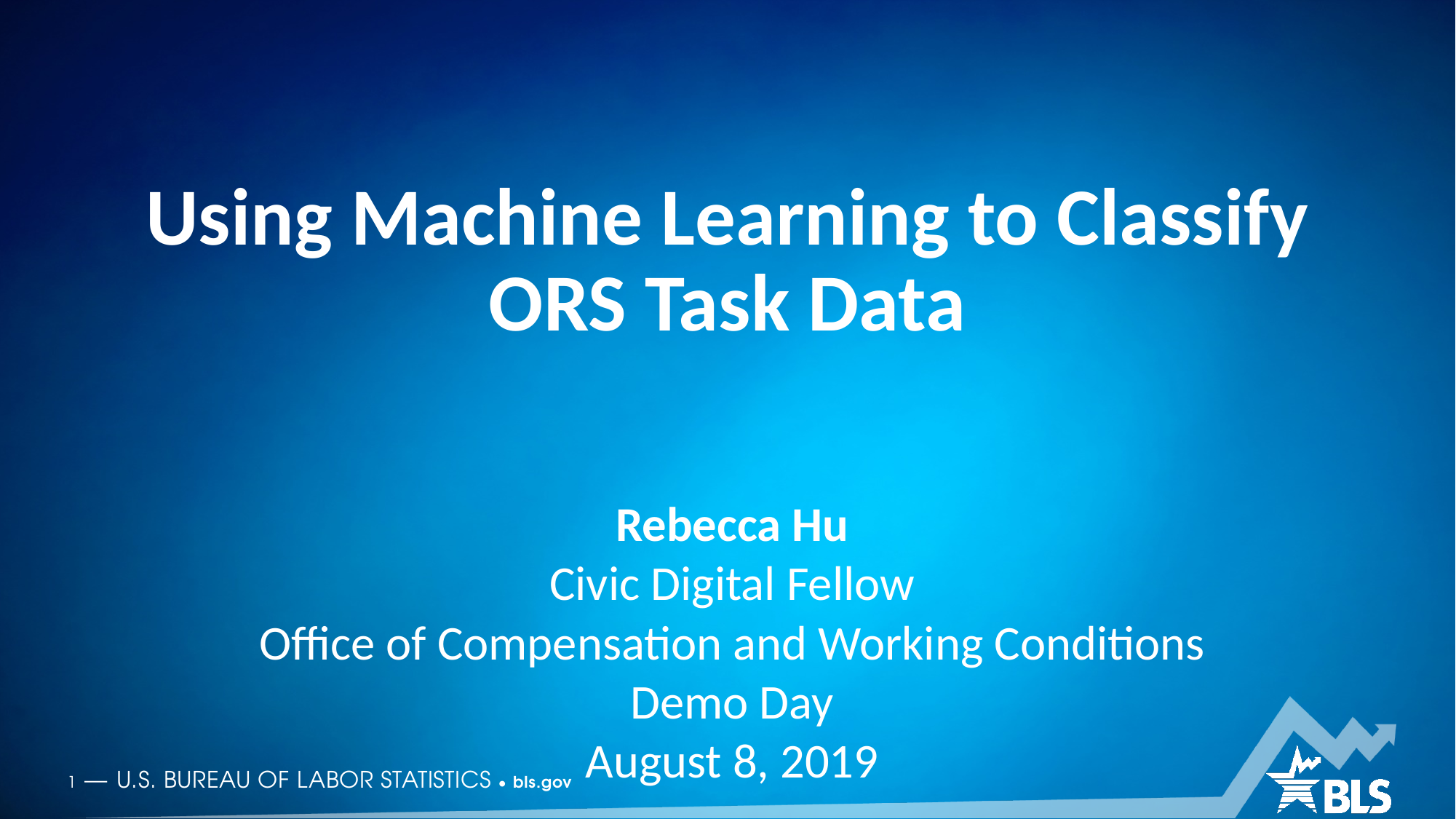

# Using Machine Learning to Classify ORS Task Data
Rebecca Hu
Civic Digital Fellow
Office of Compensation and Working Conditions
Demo Day
August 8, 2019